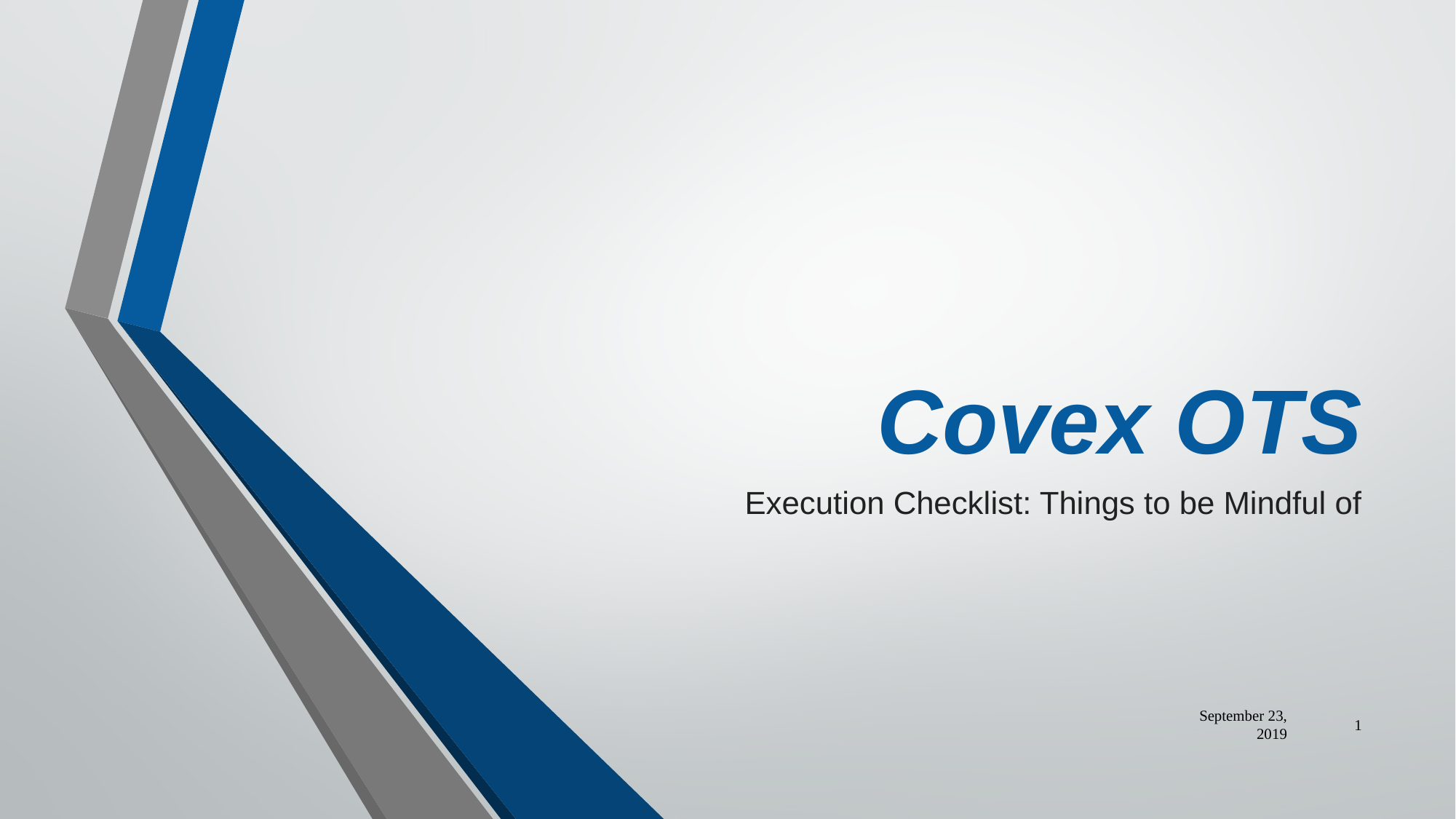

# Covex OTS
Execution Checklist: Things to be Mindful of
September 23, 2019
1